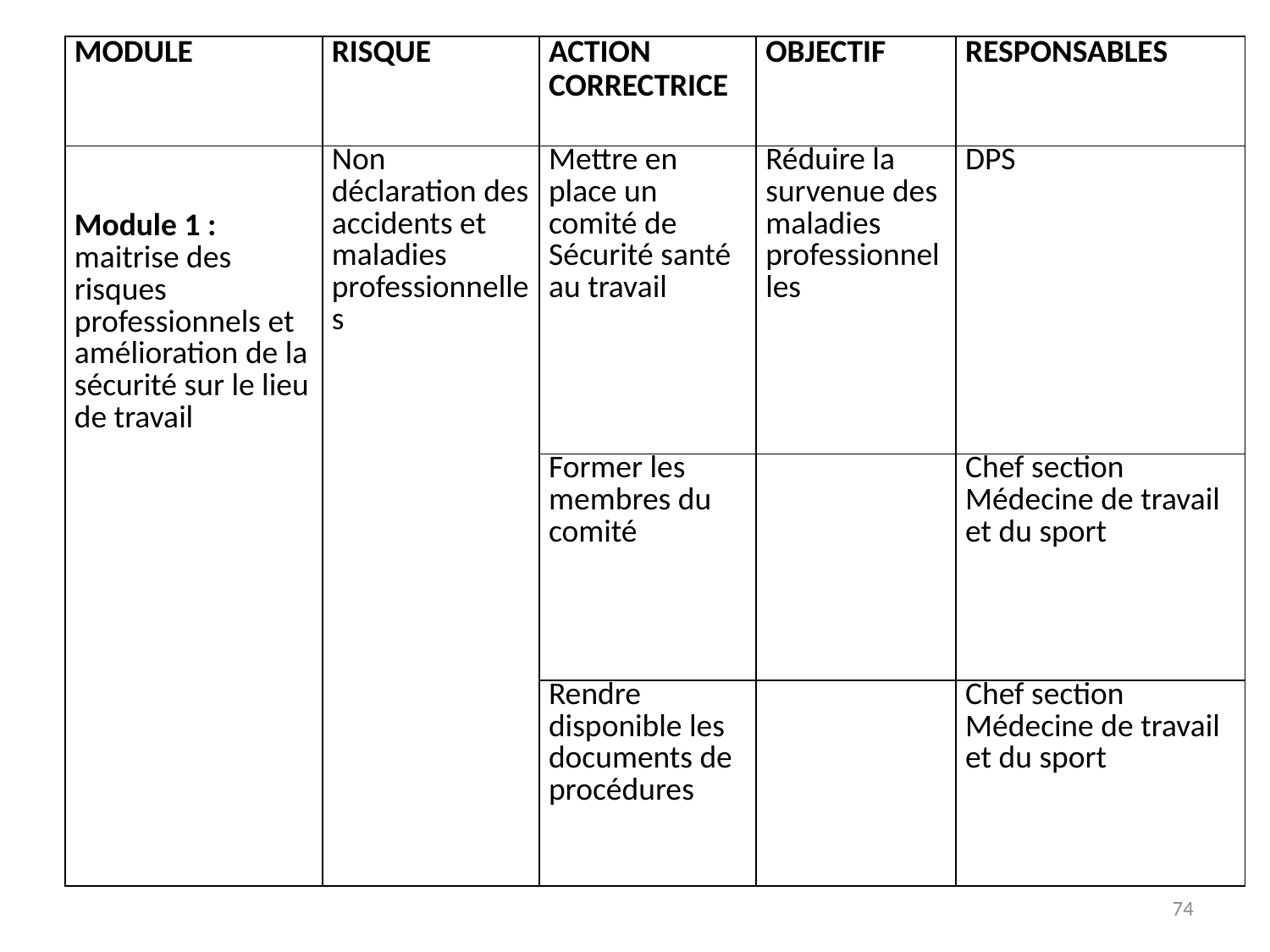

| MODULE | RISQUE | ACTION CORRECTRICE | OBJECTIF | RESPONSABLES |
| --- | --- | --- | --- | --- |
| Module 1 : maitrise des risques professionnels et amélioration de la sécurité sur le lieu de travail | Non déclaration des accidents et maladies professionnelles | Mettre en place un comité de Sécurité santé au travail | Réduire la survenue des maladies professionnelles | DPS |
|  |  | Former les membres du comité |  | Chef section Médecine de travail et du sport |
|  |  | Rendre disponible les documents de procédures |  | Chef section Médecine de travail et du sport |
74